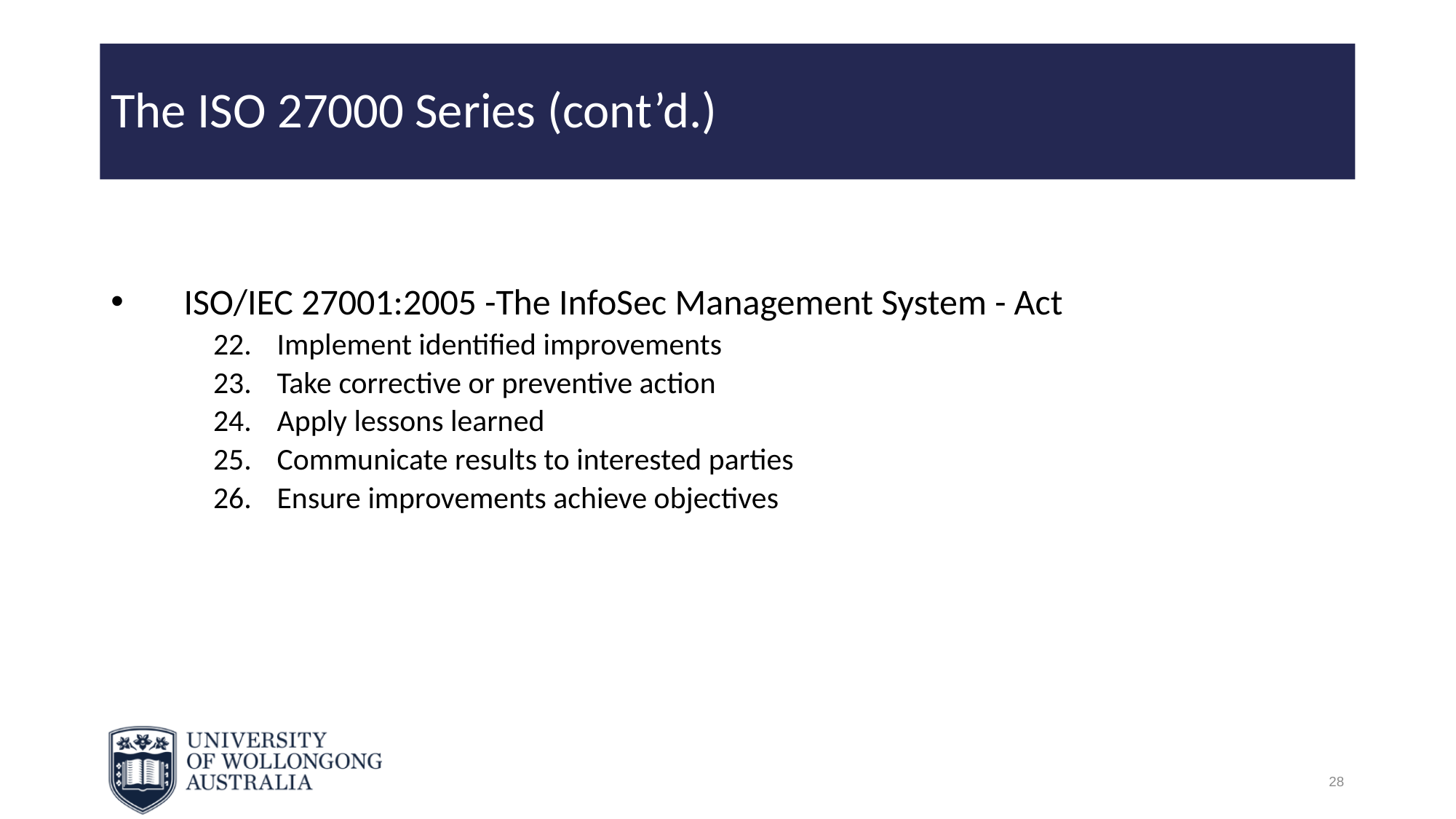

# The ISO 27000 Series (cont’d.)
ISO/IEC 27001:2005 -The InfoSec Management System - Act
Implement identified improvements
Take corrective or preventive action
Apply lessons learned
Communicate results to interested parties
Ensure improvements achieve objectives
28